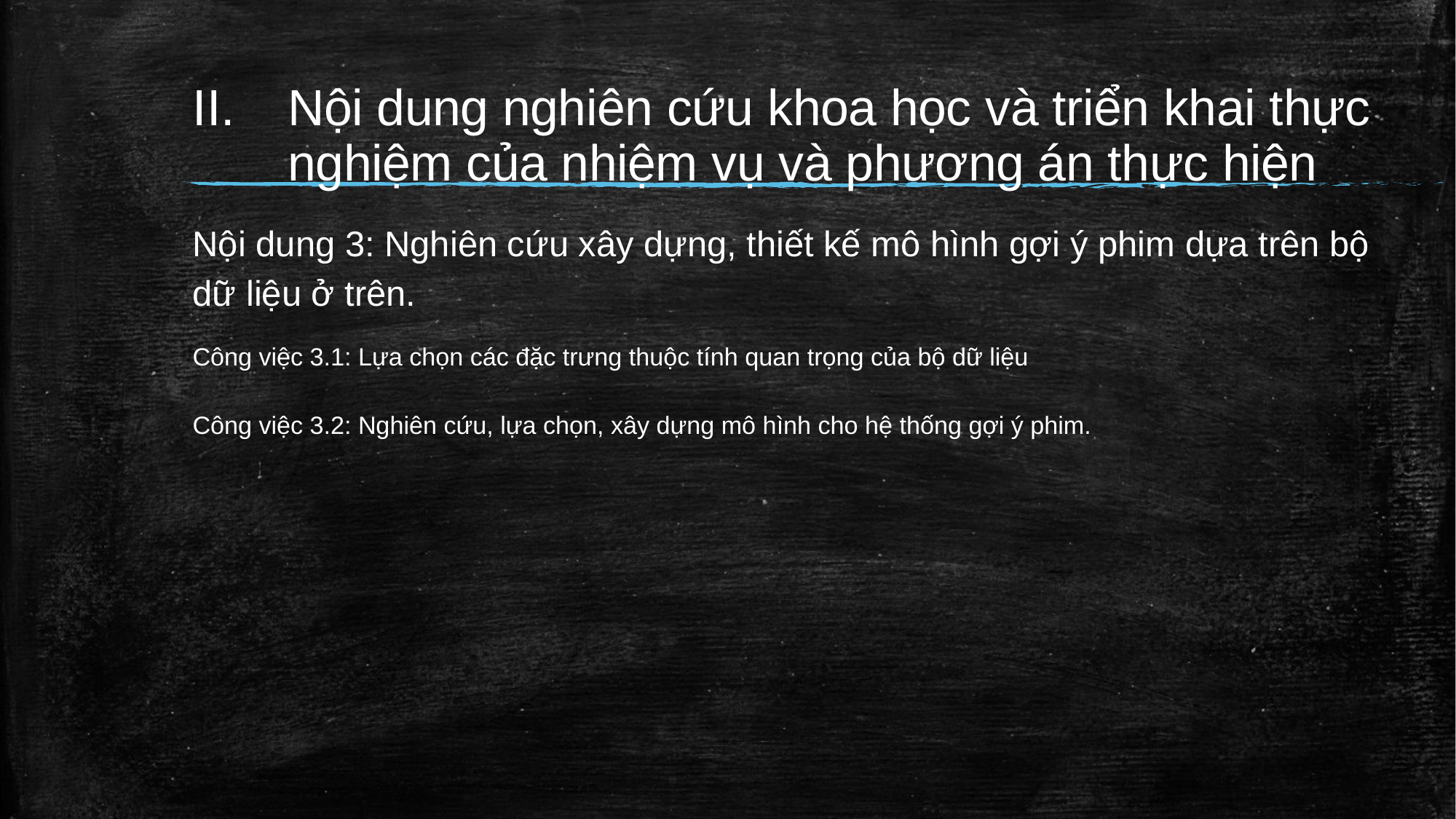

# Nội dung nghiên cứu khoa học và triển khai thực nghiệm của nhiệm vụ và phương án thực hiện
Nội dung 3: Nghiên cứu xây dựng, thiết kế mô hình gợi ý phim dựa trên bộ dữ liệu ở trên.

Công việc 3.1: Lựa chọn các đặc trưng thuộc tính quan trọng của bộ dữ liệu

Công việc 3.2: Nghiên cứu, lựa chọn, xây dựng mô hình cho hệ thống gợi ý phim.